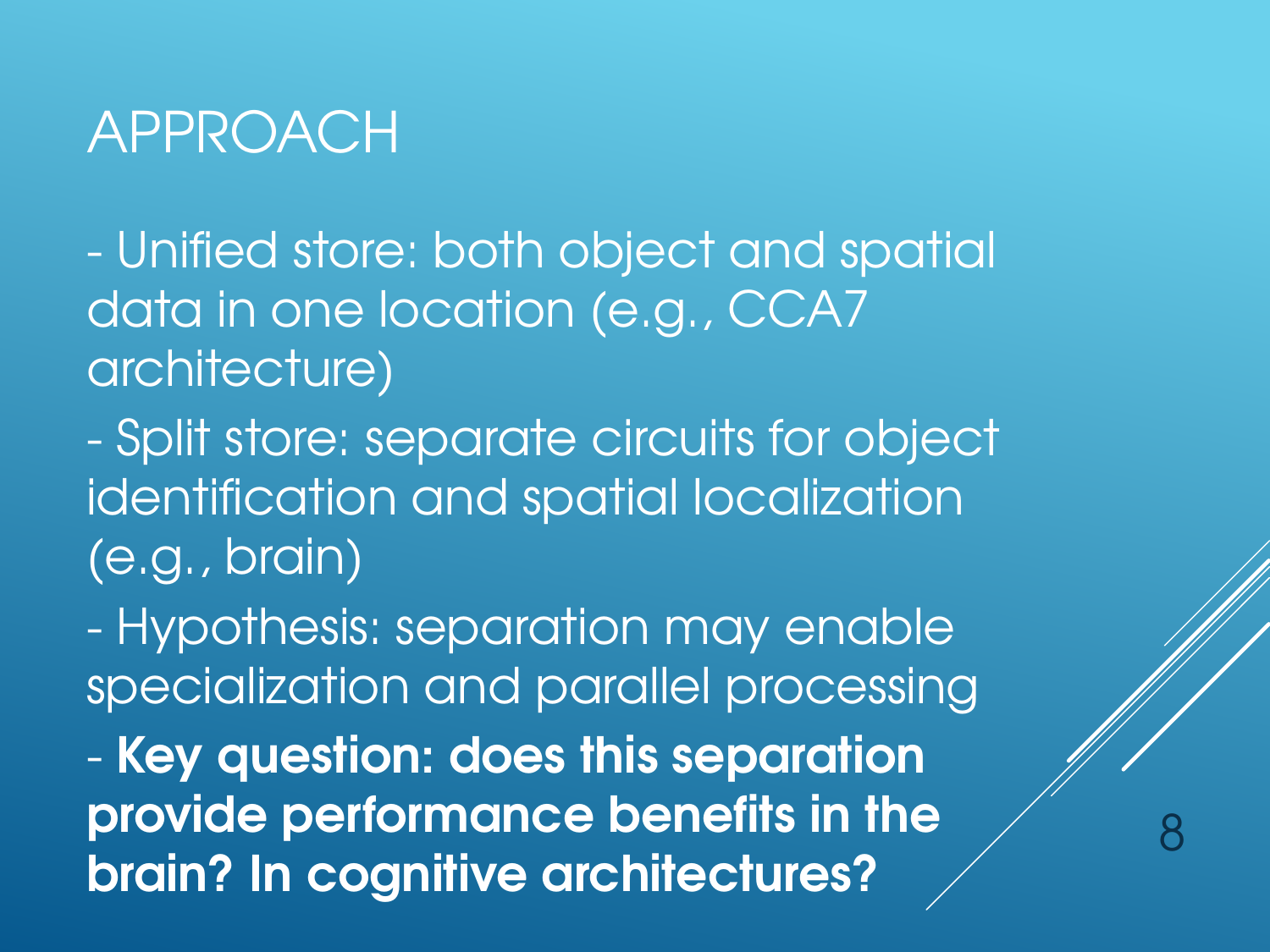

# approach

- Unified store: both object and spatial data in one location (e.g., CCA7 architecture)
- Split store: separate circuits for object identification and spatial localization (e.g., brain)
- Hypothesis: separation may enable specialization and parallel processing
- Key question: does this separation provide performance benefits in the brain? In cognitive architectures?
8